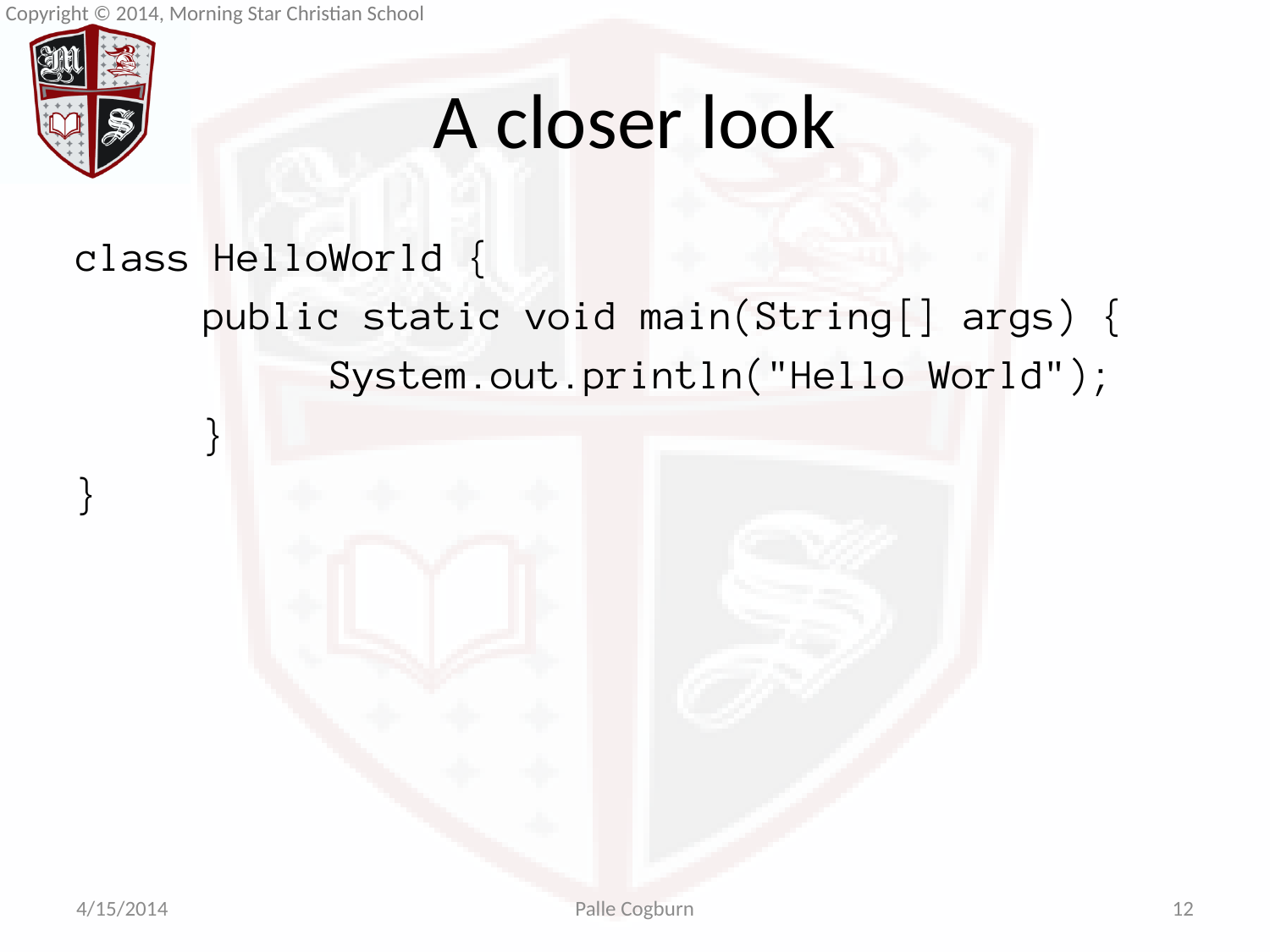

# A closer look
class HelloWorld {
	public static void main(String[] args) {
		System.out.println("Hello World");
	}
}
4/15/2014
Palle Cogburn
12